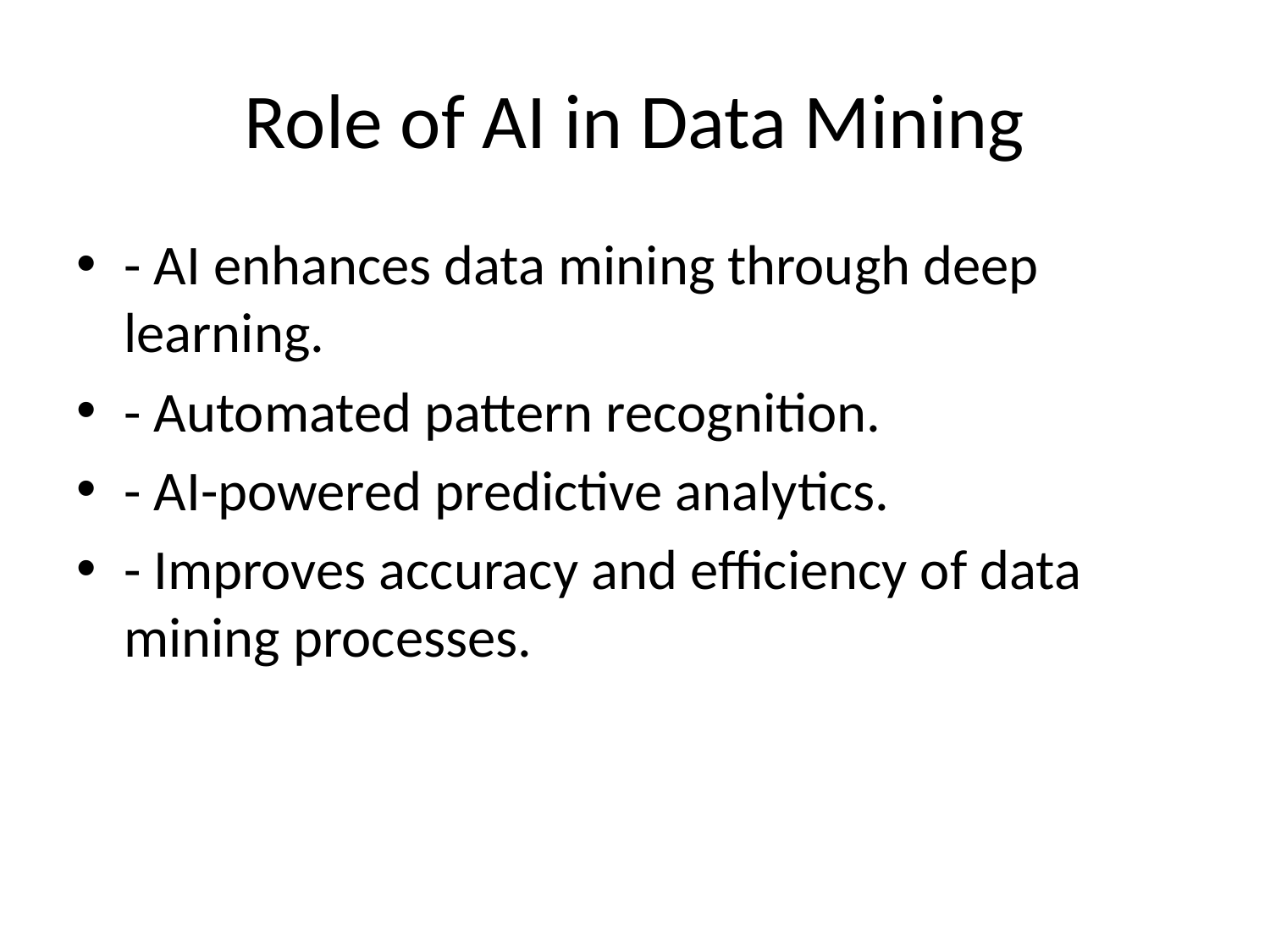

# Role of AI in Data Mining
- AI enhances data mining through deep learning.
- Automated pattern recognition.
- AI-powered predictive analytics.
- Improves accuracy and efficiency of data mining processes.